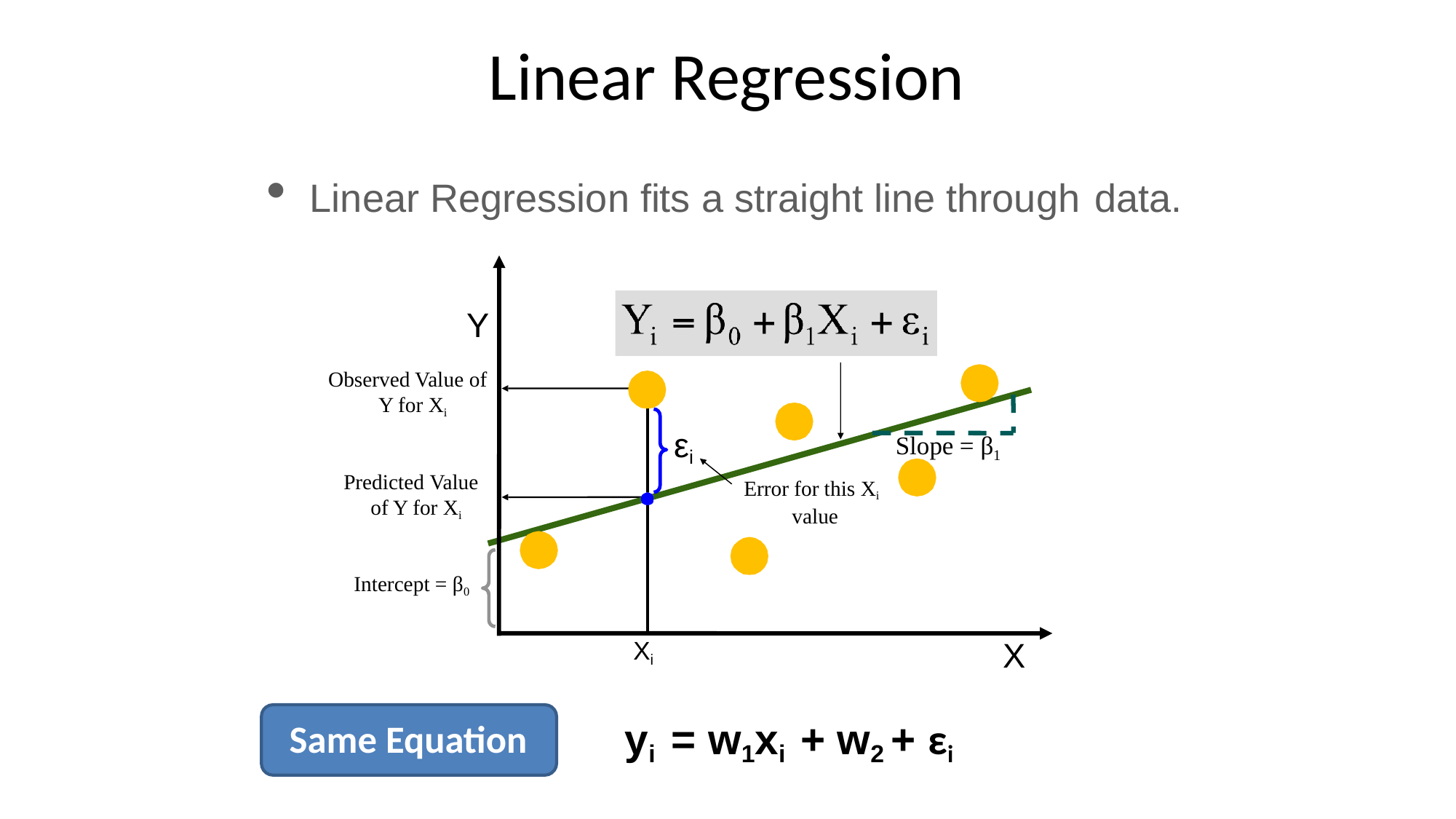

# Linear Regression
Linear Regression fits a straight line through data.

Y
Observed Value of  Y for Xi

εi
Slope = β1
Predicted Value  of Y for Xi
Error for this Xi  value
Intercept = β0
X
Xi

yi	= w1xi	+ w2 + εi
Same Equation